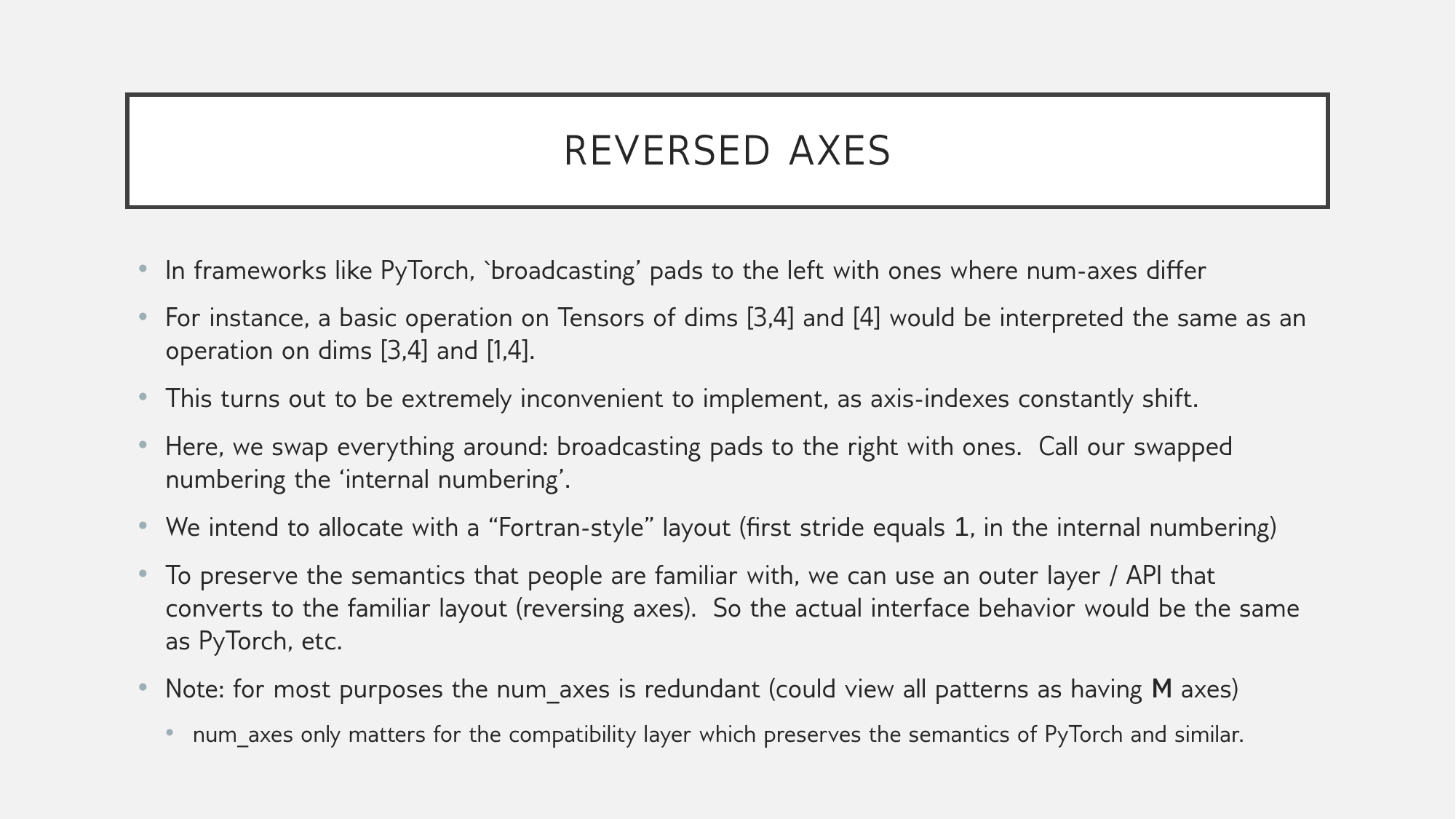

# reversed axes
In frameworks like PyTorch, `broadcasting’ pads to the left with ones where num-axes differ
For instance, a basic operation on Tensors of dims [3,4] and [4] would be interpreted the same as an operation on dims [3,4] and [1,4].
This turns out to be extremely inconvenient to implement, as axis-indexes constantly shift.
Here, we swap everything around: broadcasting pads to the right with ones.  Call our swapped numbering the ‘internal numbering’.
We intend to allocate with a “Fortran-style” layout (first stride equals 1, in the internal numbering)
To preserve the semantics that people are familiar with, we can use an outer layer / API that converts to the familiar layout (reversing axes).  So the actual interface behavior would be the same as PyTorch, etc.
Note: for most purposes the num_axes is redundant (could view all patterns as having M axes)
num_axes only matters for the compatibility layer which preserves the semantics of PyTorch and similar.